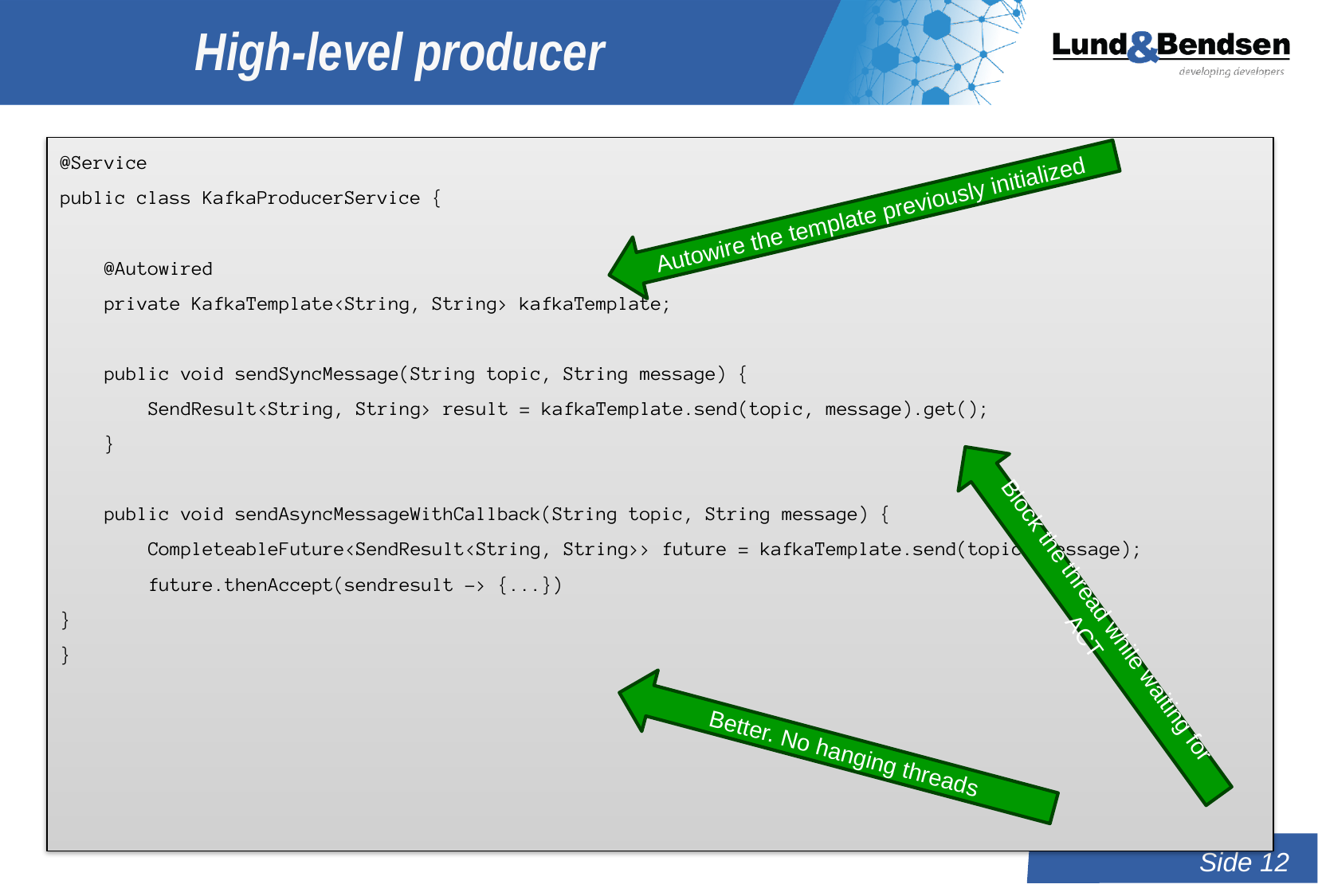

# High-level producer
@Service
public class KafkaProducerService {

    @Autowired
    private KafkaTemplate<String, String> kafkaTemplate;

    public void sendSyncMessage(String topic, String message) {
        SendResult<String, String> result = kafkaTemplate.send(topic, message).get();
    }

    public void sendAsyncMessageWithCallback(String topic, String message) {
        CompleteableFuture<SendResult<String, String>> future = kafkaTemplate.send(topic, message);
        future.thenAccept(sendresult -> {...})
}
}

Autowire the template previously initialized
Block the thread while waiting for ACT
Better. No hanging threads